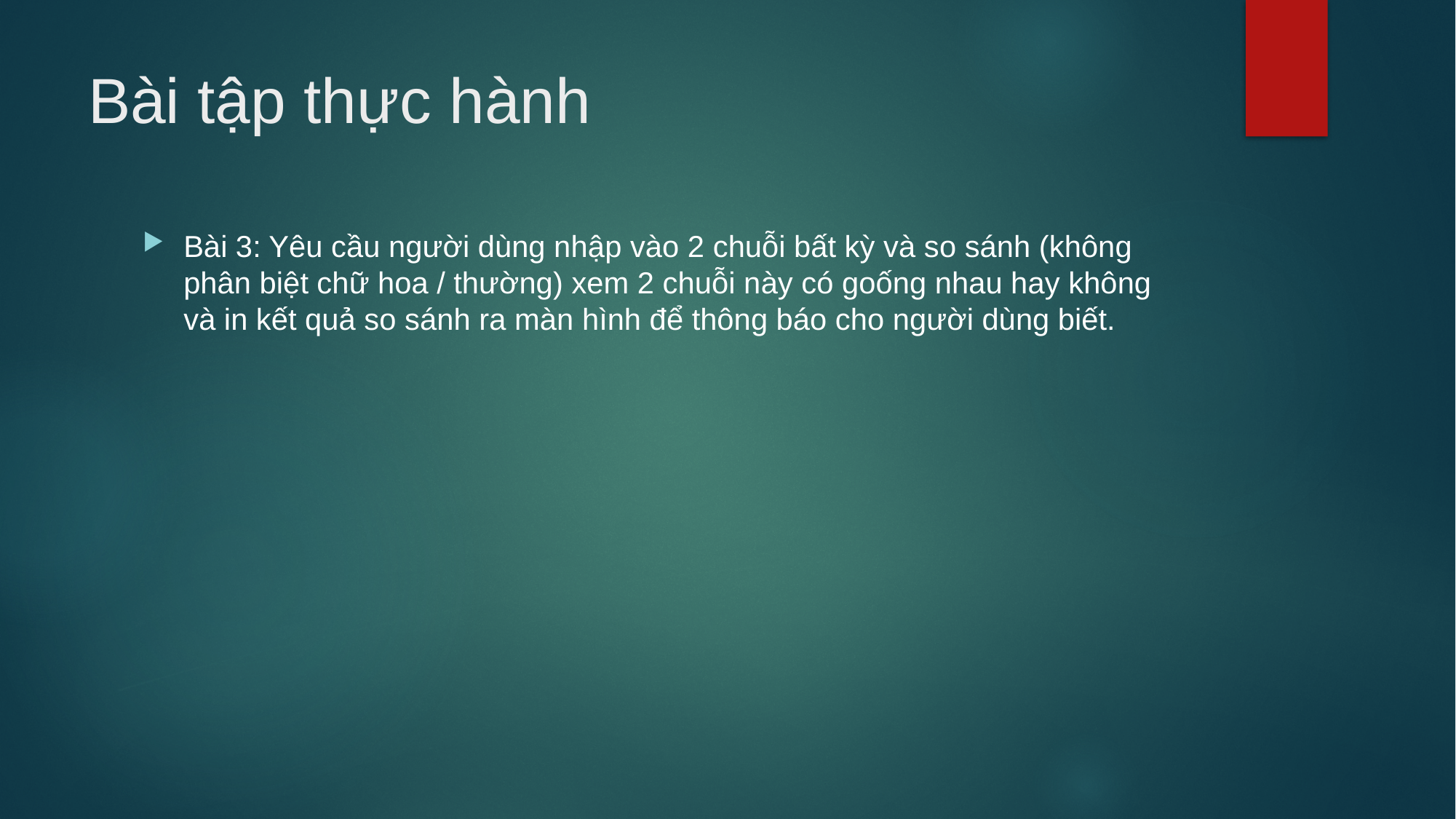

# Bài tập thực hành
Bài 3: Yêu cầu người dùng nhập vào 2 chuỗi bất kỳ và so sánh (không phân biệt chữ hoa / thường) xem 2 chuỗi này có goống nhau hay không và in kết quả so sánh ra màn hình để thông báo cho người dùng biết.